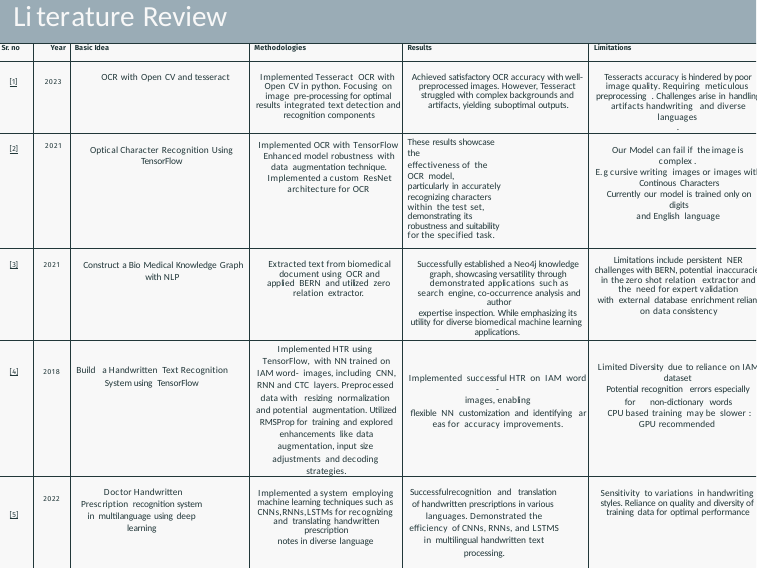

| Li | ter | ature Review |  |  |  |
| --- | --- | --- | --- | --- | --- |
| Sr. no | Year | Basic Idea | Methodologies | Results | Limitations |
| [1] | 2023 | OCR with Open CV and tesseract | Implemented Tesseract OCR with Open CV in python. Focusing on image pre-processing for optimal results integrated text detection and recognition components | Achieved satisfactory OCR accuracy with well- preprocessed images. However, Tesseract struggled with complex backgrounds and artifacts, yielding suboptimal outputs. | Tesseracts accuracy is hindered by poor image quality. Requiring meticulous preprocessing . Challenges arise in handling artifacts handwriting and diverse languages . |
| [2] | 2021 | Optical Character Recognition Using TensorFlow | Implemented OCR with TensorFlow Enhanced model robustness with data augmentation technique. Implemented a custom ResNet architecture for OCR | These results showcase the effectiveness of the OCR model, particularly in accurately recognizing characters within the test set, demonstrating its robustness and suitability for the specified task. | Our Model can fail if the image is complex . E.g cursive writing images or images with Continous Characters Currently our model is trained only on digits and English language |
| [3] | 2021 | Construct a Bio Medical Knowledge Graph with NLP | Extracted text from biomedical document using OCR and applied BERN and utilized zero relation extractor. | Successfully established a Neo4j knowledge graph, showcasing versatility through demonstrated applications such as search engine, co-occurrence analysis and author expertise inspection. While emphasizing its utility for diverse biomedical machine learning applications. | Limitations include persistent NER challenges with BERN, potential inaccuracie in the zero shot relation extractor and the need for expert validation with external database enrichment reliant on data consistency |
| [4] | 2018 | Build a Handwritten Text Recognition System using TensorFlow | Implemented HTR using TensorFlow, with NN trained on IAM word- images, including CNN, RNN and CTC layers. Preprocessed data with resizing normalization and potential augmentation. Utilized RMSProp for training and explored enhancements like data augmentation, input size adjustments and decoding strategies. | Implemented successful HTR on IAM word - images, enabling flexible NN customization and identifying ar eas for accuracy improvements. | Limited Diversity due to reliance on IAM dataset Potential recognition errors especially for non-dictionary words CPU based training may be slower : GPU recommended |
| [5] | 2022 | Doctor Handwritten Prescription recognition system in multilanguage using deep learning | Implemented a system employing machine learning techniques such as CNNs,RNNs,LSTMs for recognizing and translating handwritten prescription notes in diverse language | Successfulrecognition and translation of handwritten prescriptions in various languages. Demonstrated the efficiency of CNNs, RNNs, and LSTMS in multilingual handwritten text processing. | Sensitivity to variations in handwriting styles. Reliance on quality and diversity of training data for optimal performance |